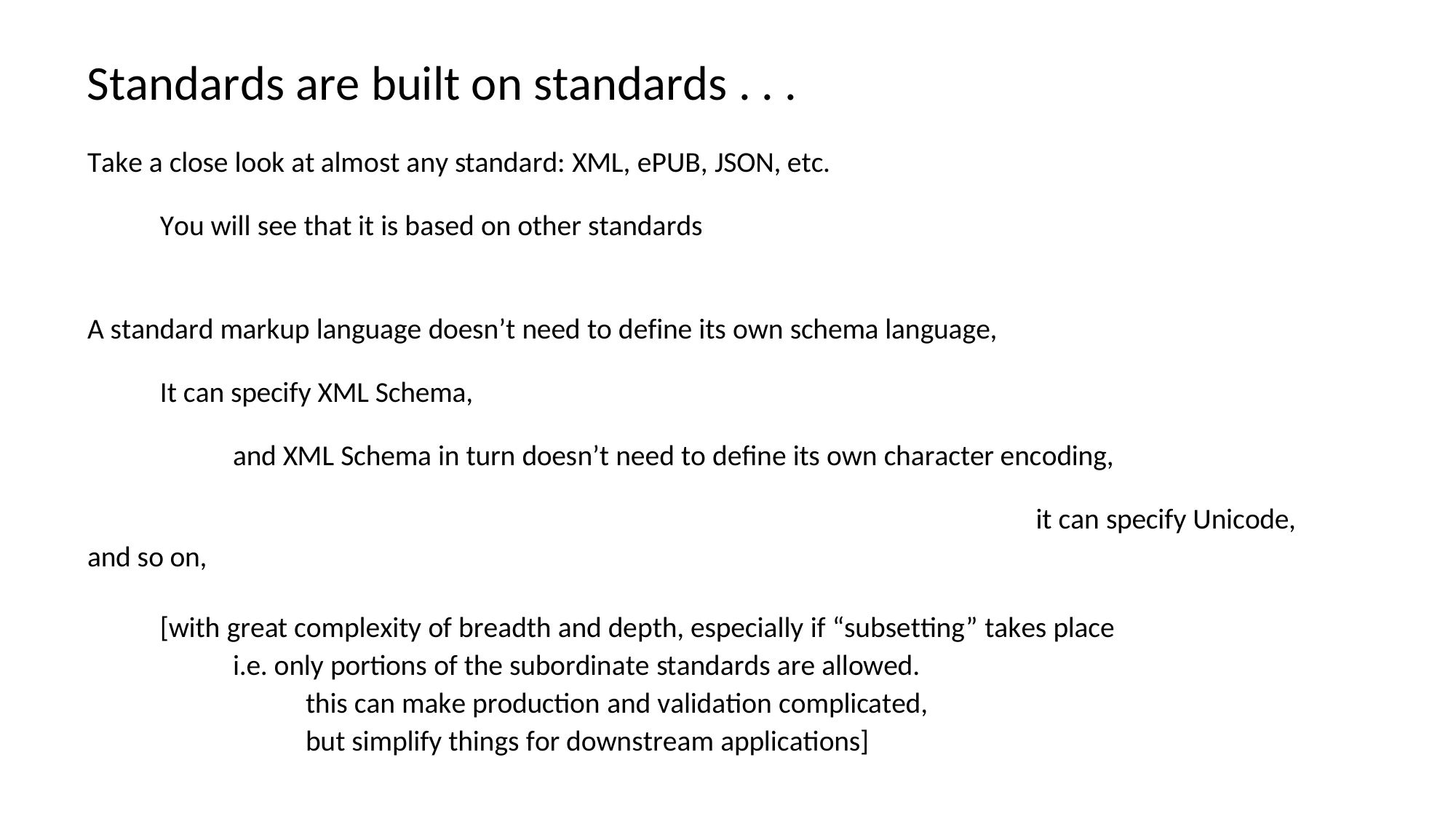

# Standards are built on standards . . .
Take a close look at almost any standard: XML, ePUB, JSON, etc.

You will see that it is based on other standards

A standard markup language doesn’t need to define its own schema language,

It can specify XML Schema,

and XML Schema in turn doesn’t need to define its own character encoding,

it can specify Unicode,
and so on,

[with great complexity of breadth and depth, especially if “subsetting” takes place
i.e. only portions of the subordinate standards are allowed. this can make production and validation complicated,
but simplify things for downstream applications]